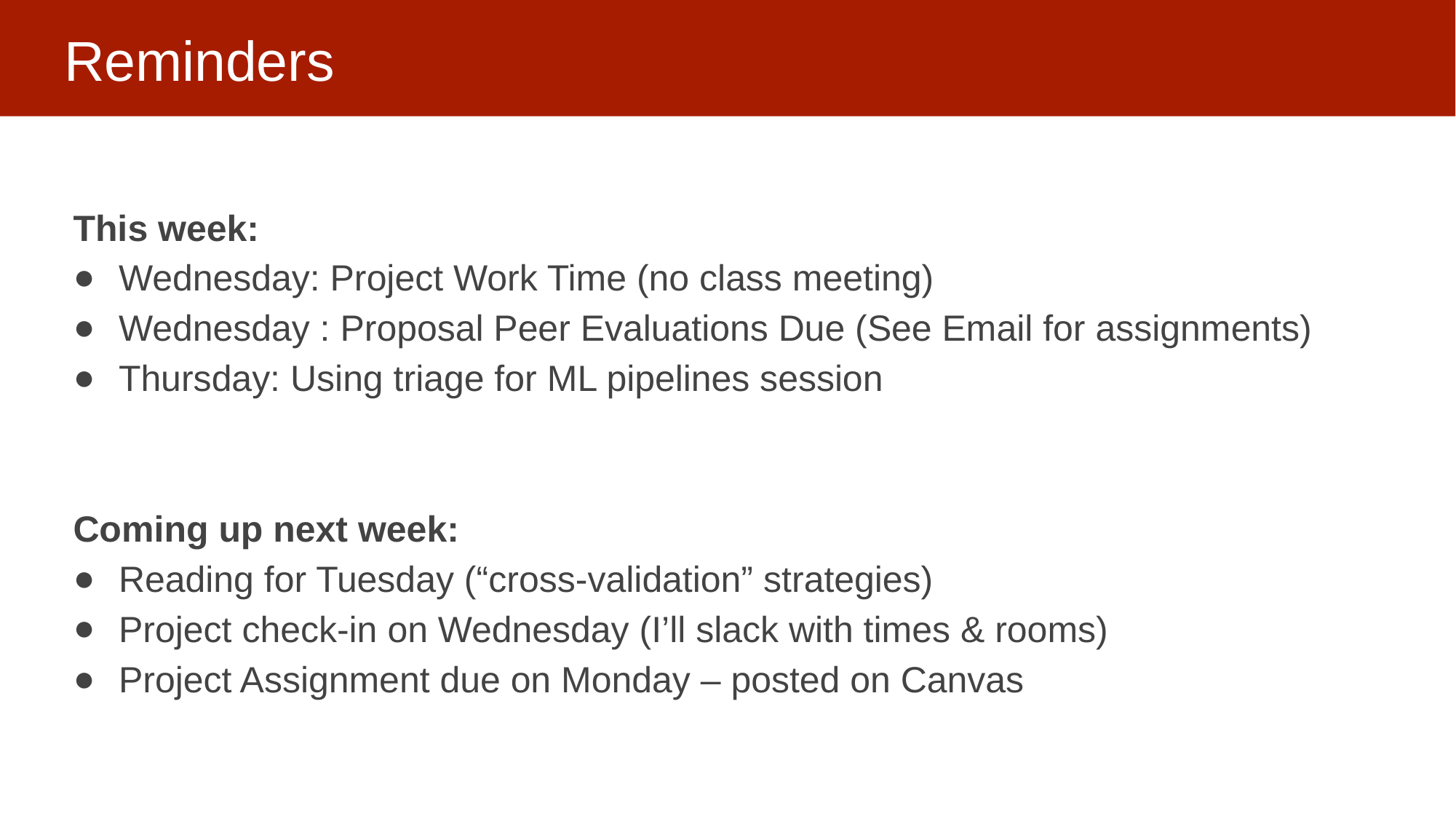

# Reminders
This week:
Wednesday: Project Work Time (no class meeting)
Wednesday : Proposal Peer Evaluations Due (See Email for assignments)
Thursday: Using triage for ML pipelines session

Coming up next week:
Reading for Tuesday (“cross-validation” strategies)
Project check-in on Wednesday (I’ll slack with times & rooms)
Project Assignment due on Monday – posted on Canvas